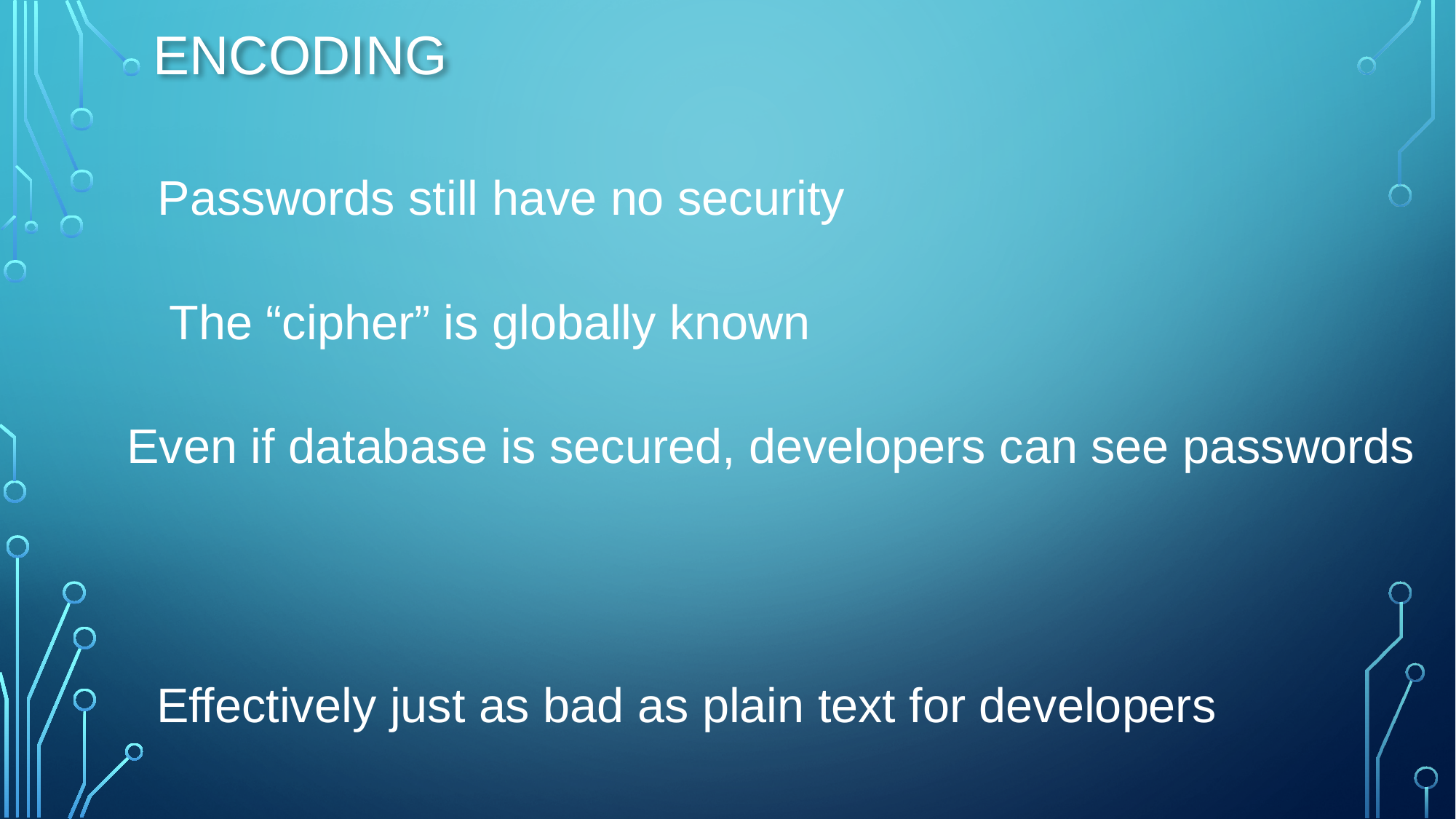

# Encoding
Passwords still have no security
The “cipher” is globally known
Even if database is secured, developers can see passwords
Effectively just as bad as plain text for developers